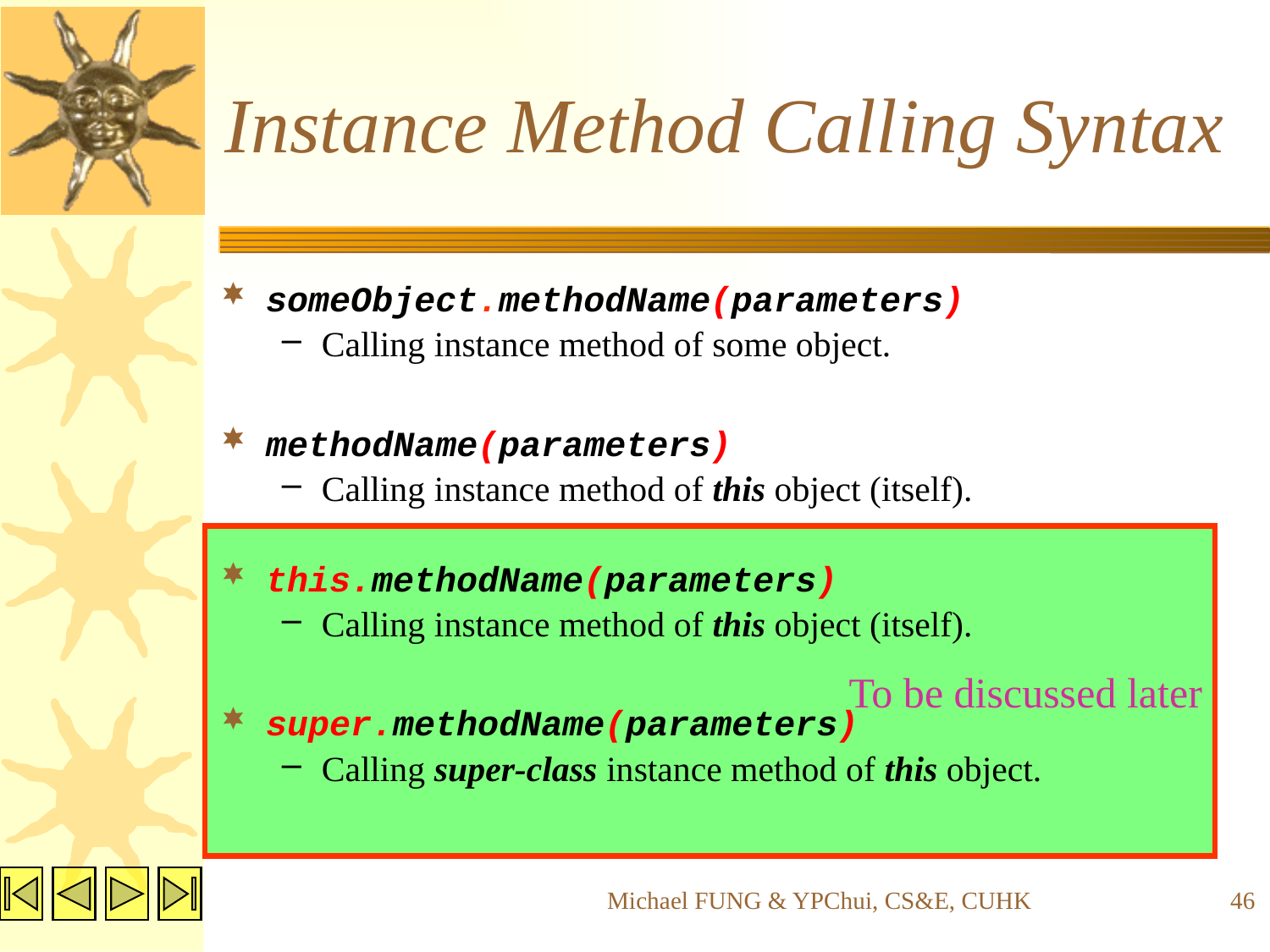

# Instance Method Calling Syntax
someObject.methodName(parameters)
Calling instance method of some object.

methodName(parameters)
Calling instance method of this object (itself).

this.methodName(parameters)
Calling instance method of this object (itself).

super.methodName(parameters)
Calling super-class instance method of this object.
To be discussed later
Michael FUNG & YPChui, CS&E, CUHK
46